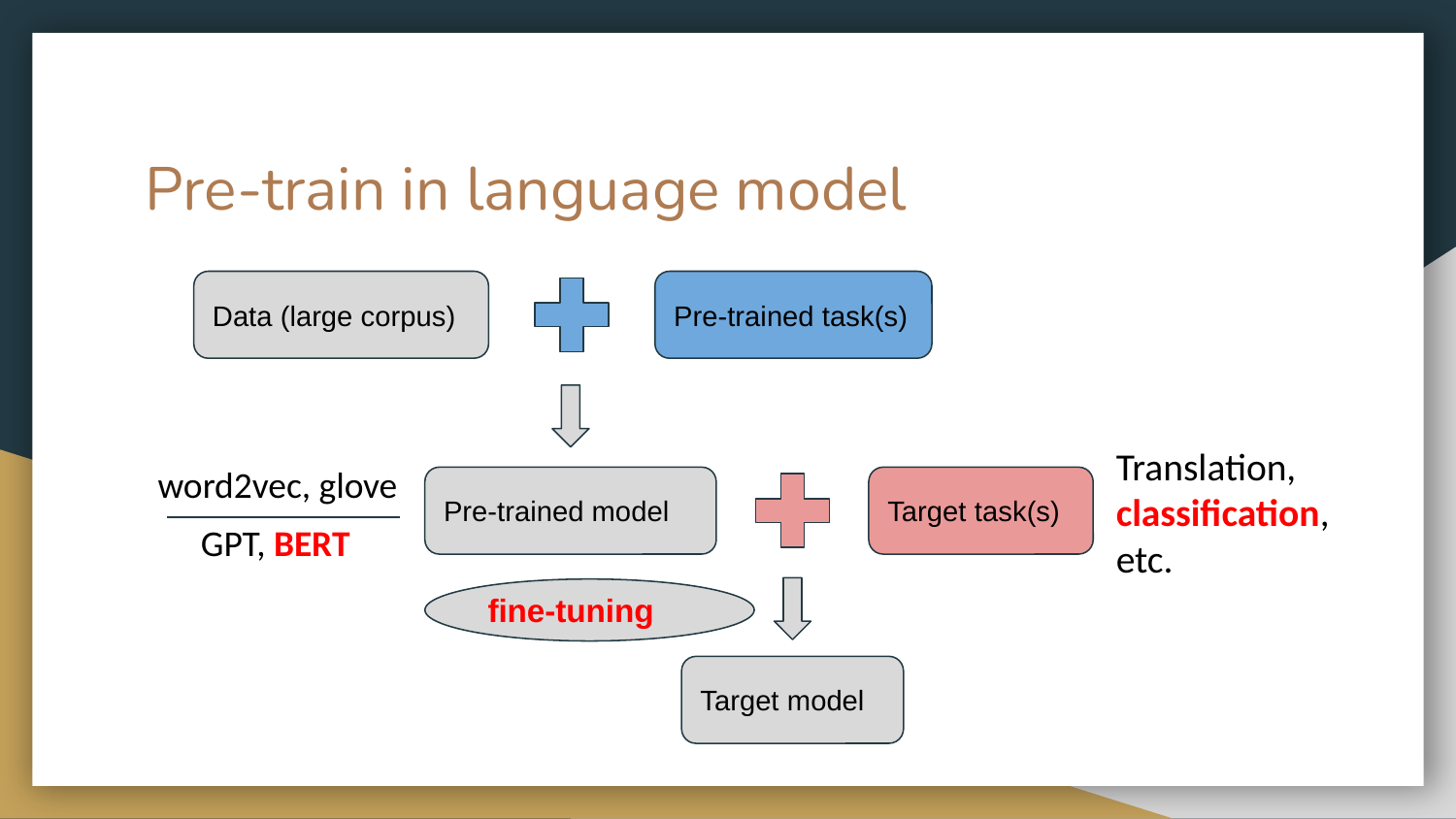

# Pre-train in language model

Data (large corpus)
Pre-trained task(s)

Translation, classification, etc.
word2vec, glove

Pre-trained model
Target task(s)
GPT, BERT

fine-tuning
Target model